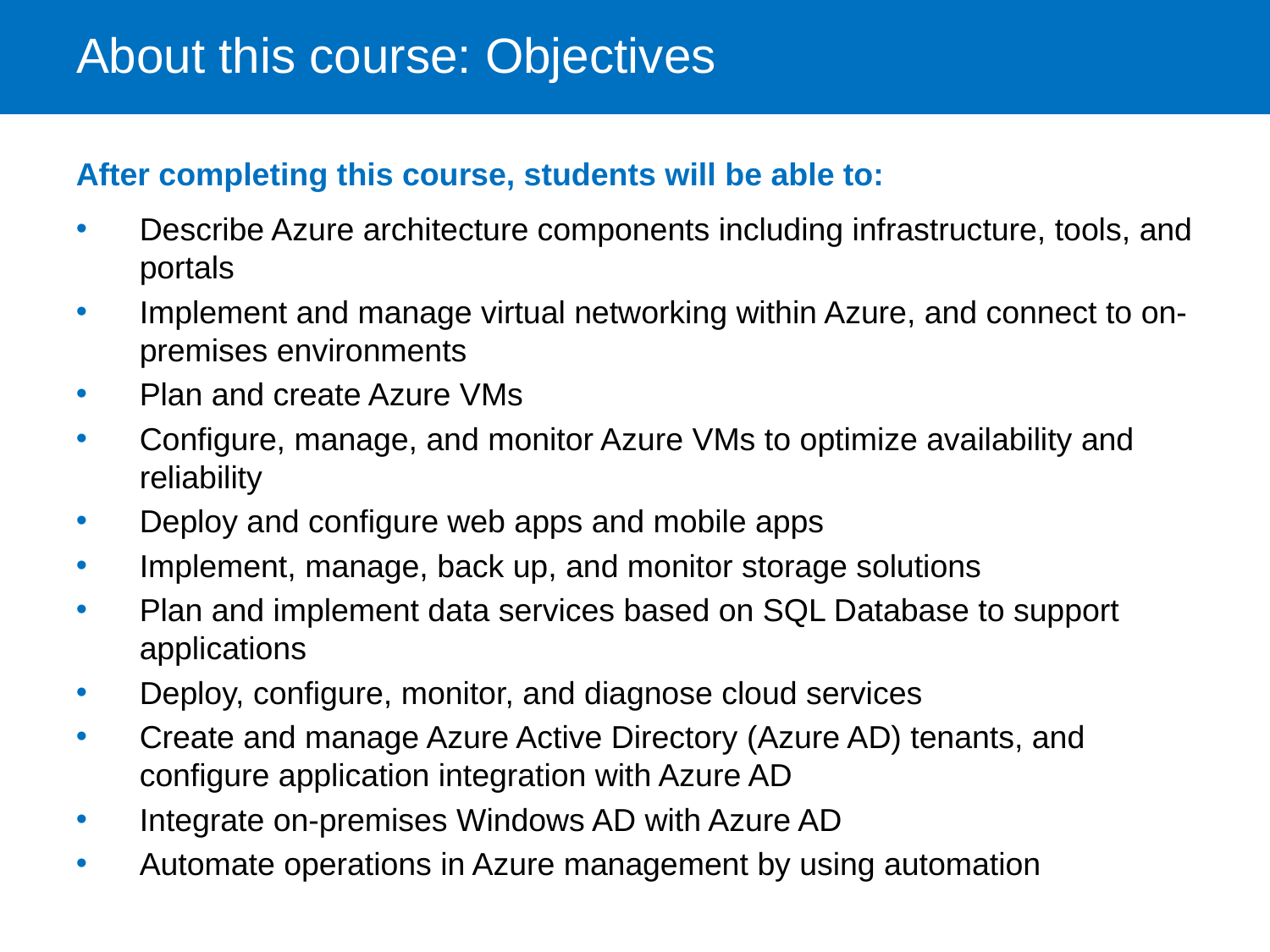

# About this course: Objectives
After completing this course, students will be able to:
Describe Azure architecture components including infrastructure, tools, and portals
Implement and manage virtual networking within Azure, and connect to on-premises environments
Plan and create Azure VMs
Configure, manage, and monitor Azure VMs to optimize availability and reliability
Deploy and configure web apps and mobile apps
Implement, manage, back up, and monitor storage solutions
Plan and implement data services based on SQL Database to support applications
Deploy, configure, monitor, and diagnose cloud services
Create and manage Azure Active Directory (Azure AD) tenants, and configure application integration with Azure AD
Integrate on-premises Windows AD with Azure AD
Automate operations in Azure management by using automation